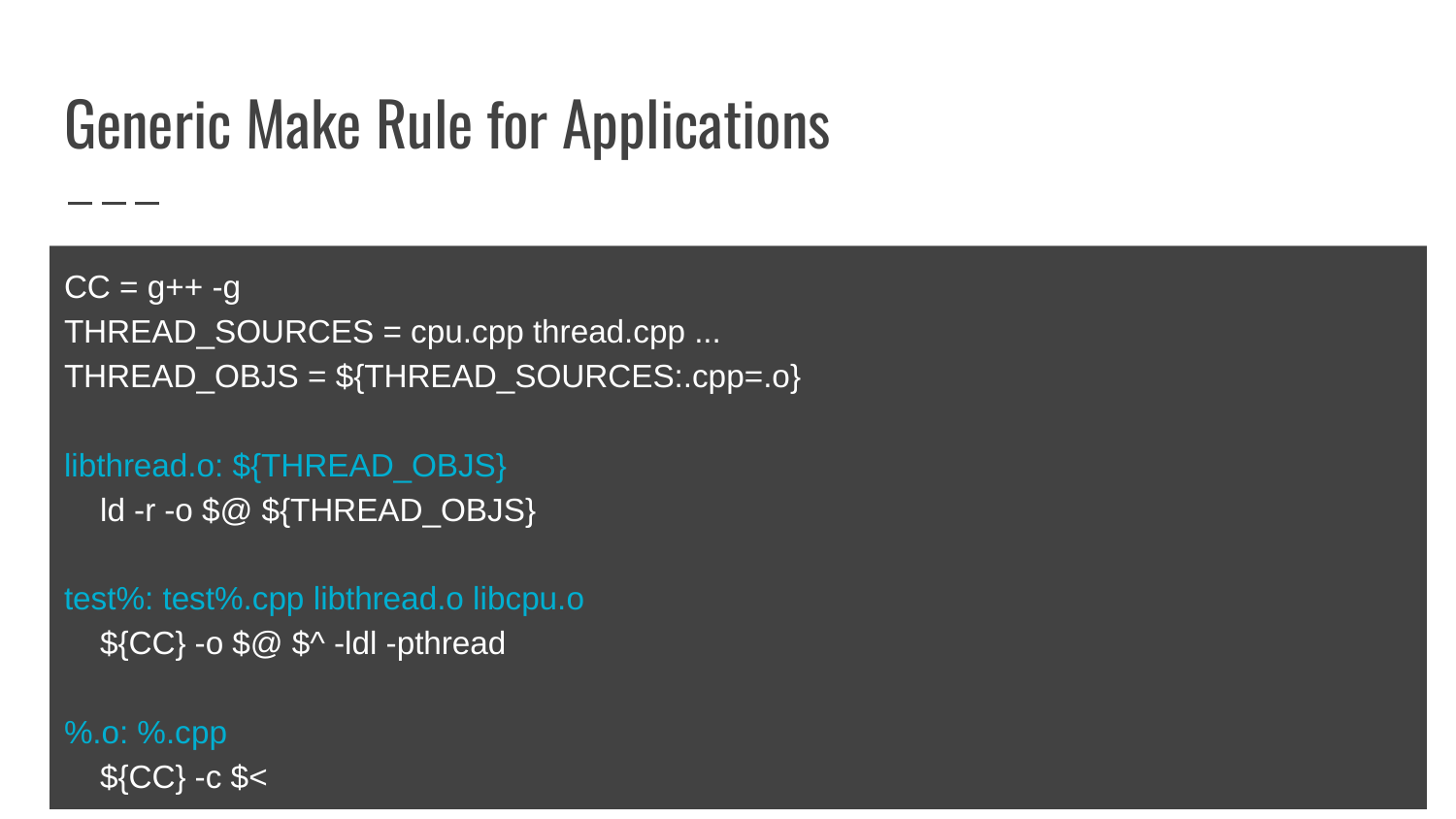

# Generic Make Rule for Applications
CC = g++ -g
THREAD_SOURCES = cpu.cpp thread.cpp ...
THREAD_OBJS = ${THREAD_SOURCES:.cpp=.o}

libthread.o: ${THREAD_OBJS}
    ld -r -o $@ ${THREAD_OBJS}

test%: test%.cpp libthread.o libcpu.o
    ${CC} -o $@ $^ -ldl -pthread

%.o: %.cpp
    ${CC} -c $<